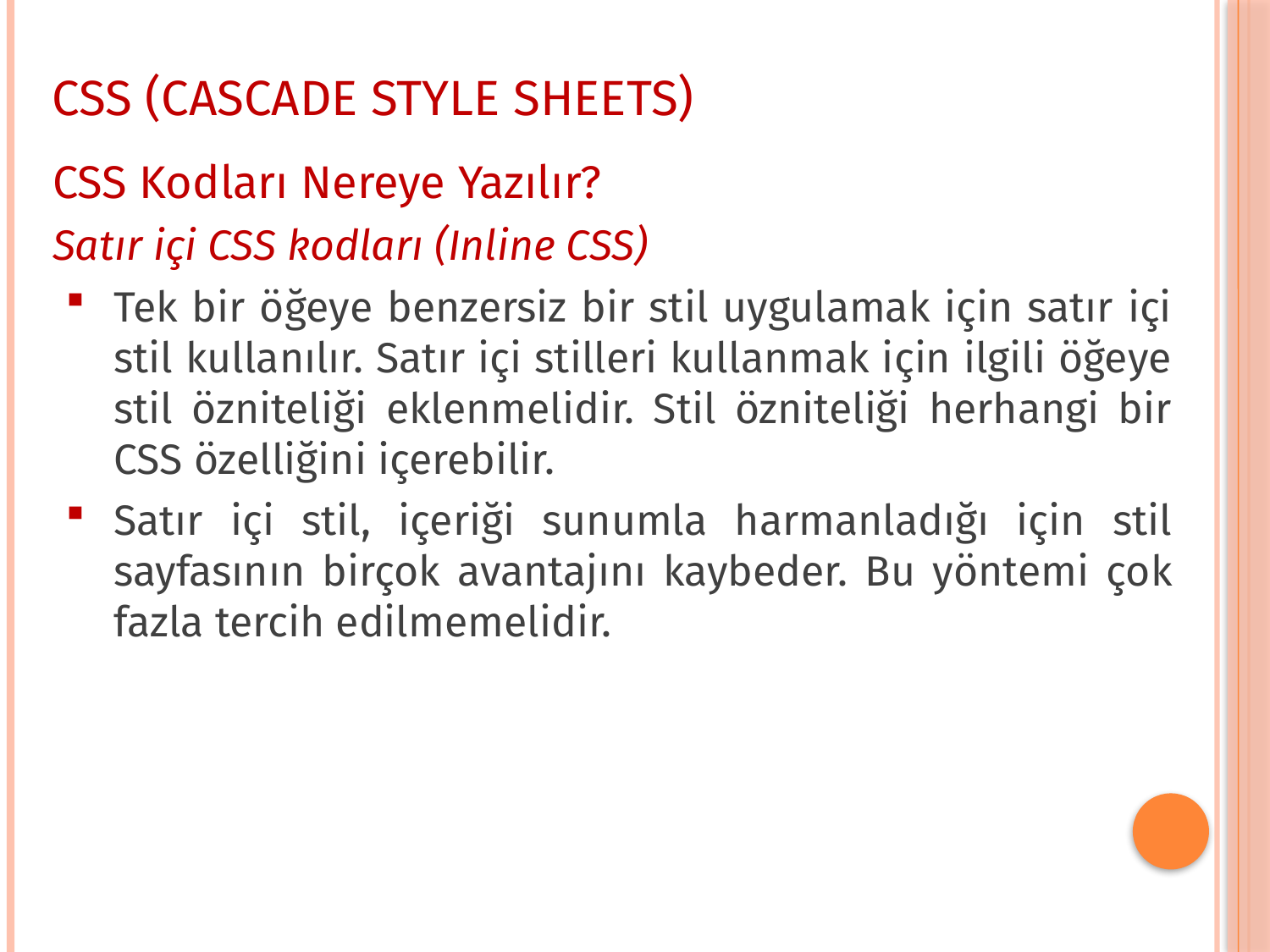

CSS (CASCADE STYLE SHEETS)
CSS Kodları Nereye Yazılır?
Satır içi CSS kodları (Inline CSS)
Tek bir öğeye benzersiz bir stil uygulamak için satır içi stil kullanılır. Satır içi stilleri kullanmak için ilgili öğeye stil özniteliği eklenmelidir. Stil özniteliği herhangi bir CSS özelliğini içerebilir.
Satır içi stil, içeriği sunumla harmanladığı için stil sayfasının birçok avantajını kaybeder. Bu yöntemi çok fazla tercih edilmemelidir.